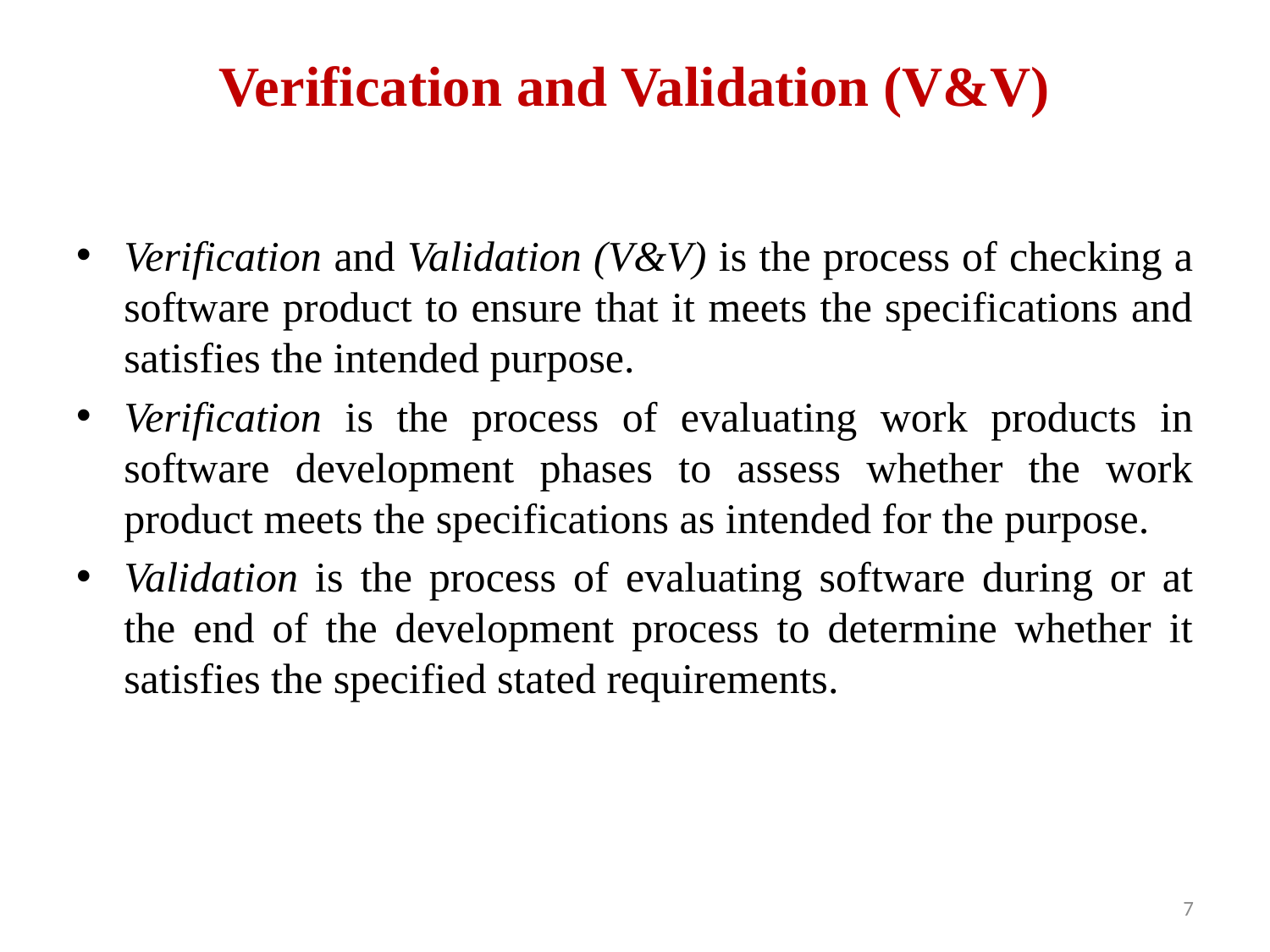

# Verification and Validation (V&V)
Verification and Validation (V&V) is the process of checking a software product to ensure that it meets the specifications and satisfies the intended purpose.
Verification is the process of evaluating work products in software development phases to assess whether the work product meets the specifications as intended for the purpose.
Validation is the process of evaluating software during or at the end of the development process to determine whether it satisfies the specified stated requirements.

7